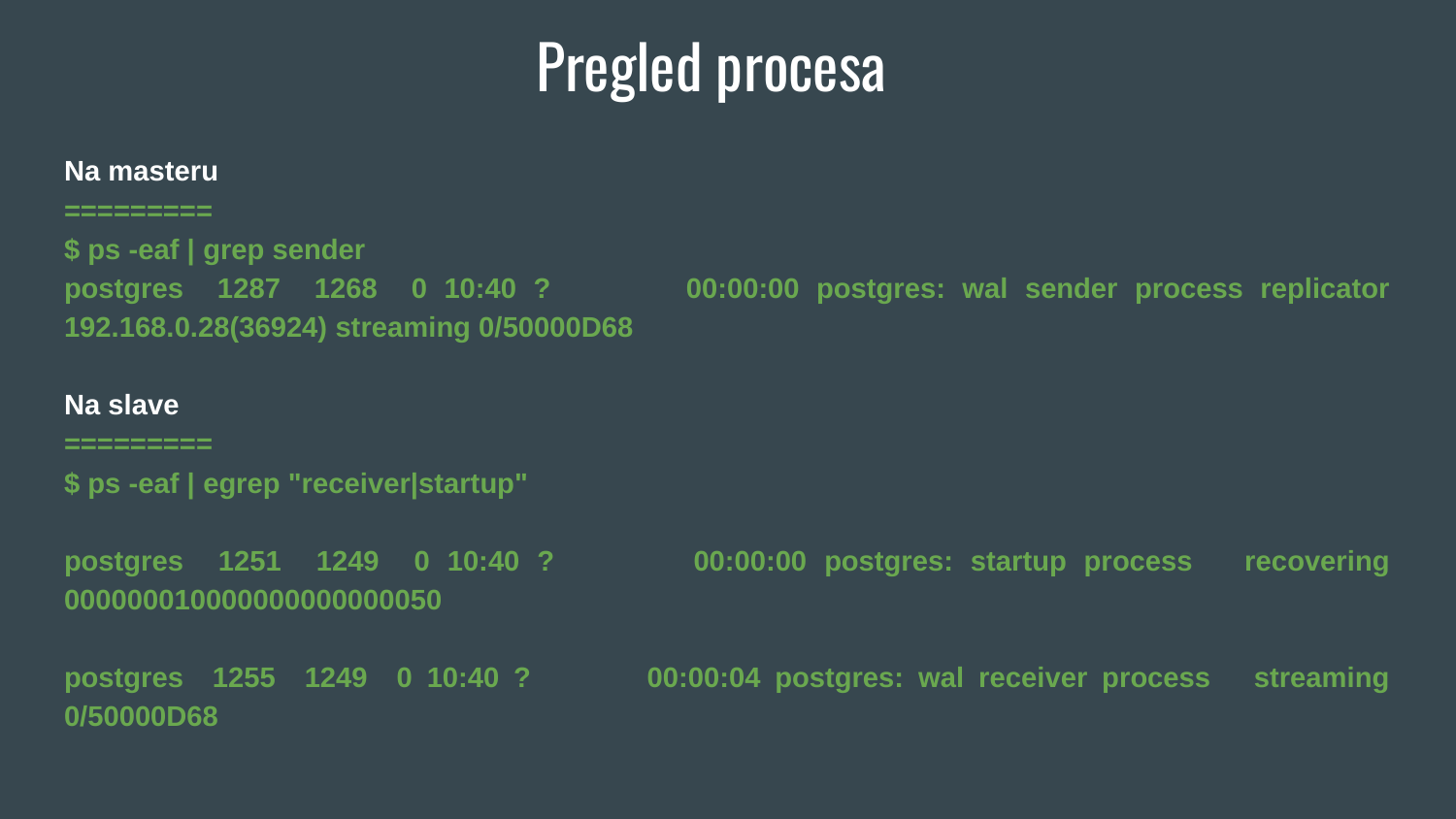

# Pregled procesa
Na masteru
=========
$ ps -eaf | grep sender
postgres  1287  1268  0 10:40 ?        00:00:00 postgres: wal sender process replicator 192.168.0.28(36924) streaming 0/50000D68

Na slave
=========
$ ps -eaf | egrep "receiver|startup"

postgres  1251  1249  0 10:40 ?        00:00:00 postgres: startup process   recovering 000000010000000000000050

postgres  1255  1249  0 10:40 ?        00:00:04 postgres: wal receiver process   streaming 0/50000D68